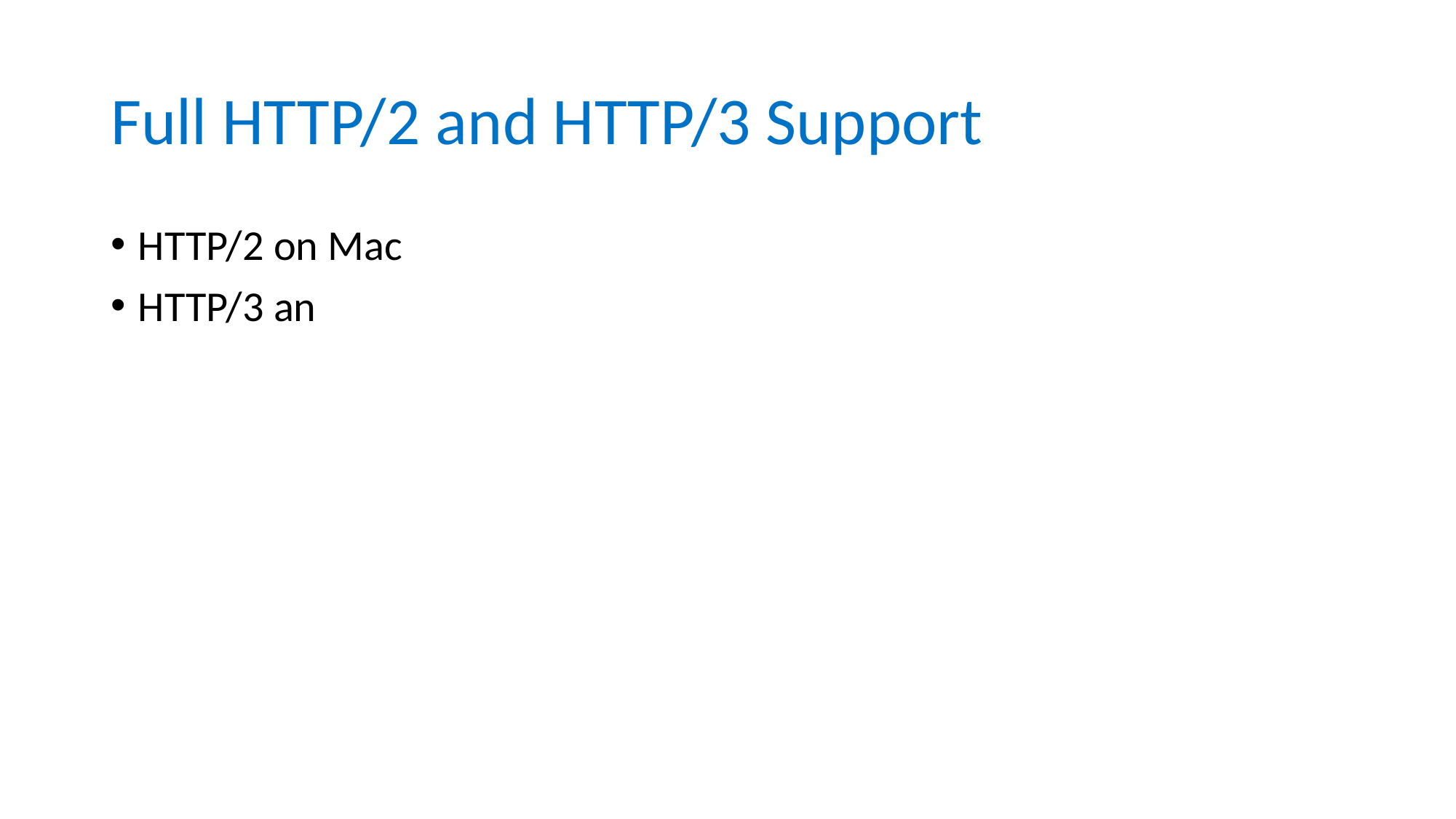

# Full HTTP/2 and HTTP/3 Support
HTTP/2 on Mac
HTTP/3 an